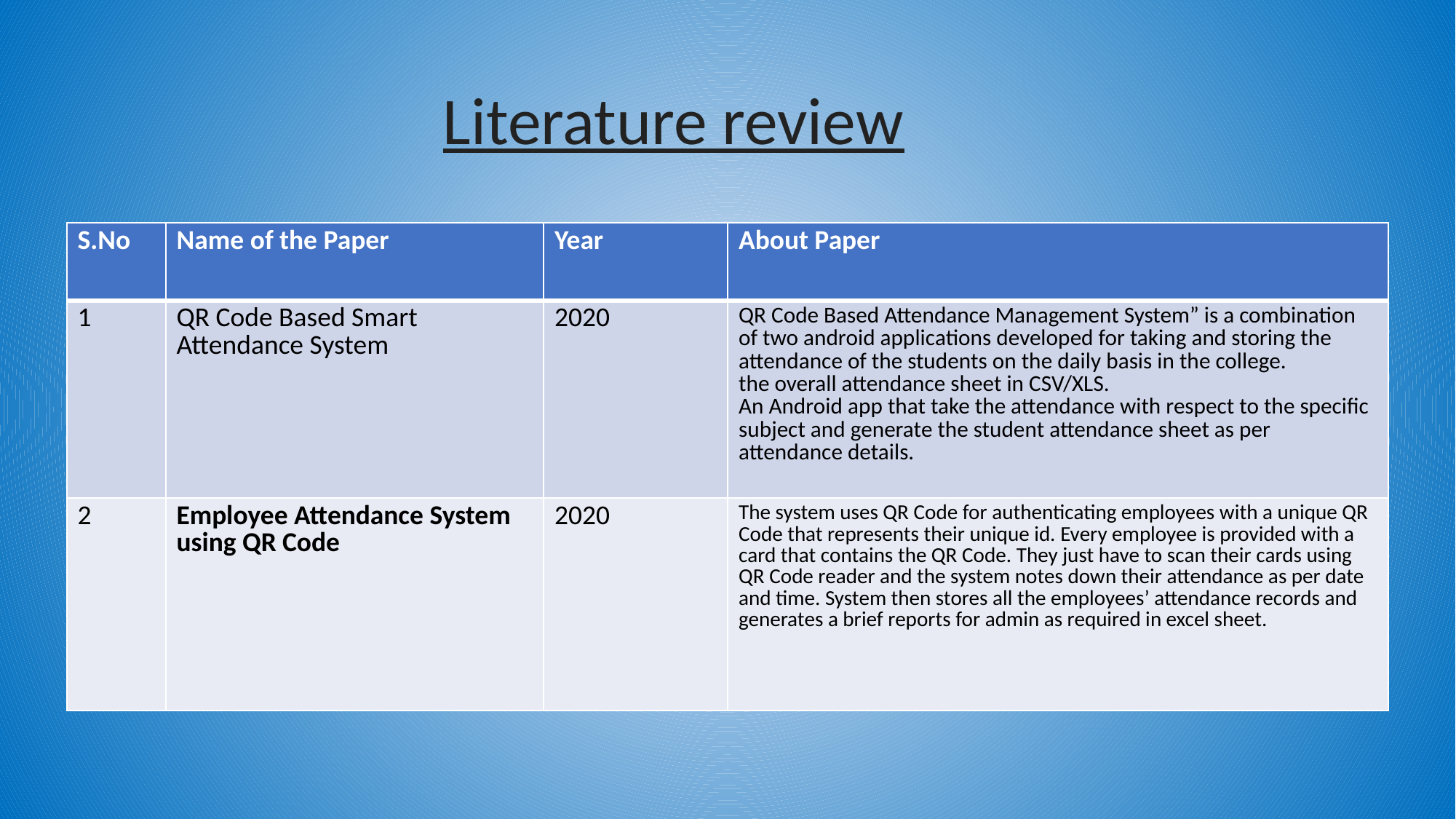

# Literature review
| S.No | Name of the Paper | Year | About Paper |
| --- | --- | --- | --- |
| 1 | QR Code Based Smart Attendance System | 2020 | QR Code Based Attendance Management System” is a combination of two android applications developed for taking and storing the attendance of the students on the daily basis in the college. the overall attendance sheet in CSV/XLS. An Android app that take the attendance with respect to the specific subject and generate the student attendance sheet as per attendance details. |
| 2 | Employee Attendance System using QR Code | 2020 | The system uses QR Code for authenticating employees with a unique QR Code that represents their unique id. Every employee is provided with a card that contains the QR Code. They just have to scan their cards using QR Code reader and the system notes down their attendance as per date and time. System then stores all the employees’ attendance records and generates a brief reports for admin as required in excel sheet. |